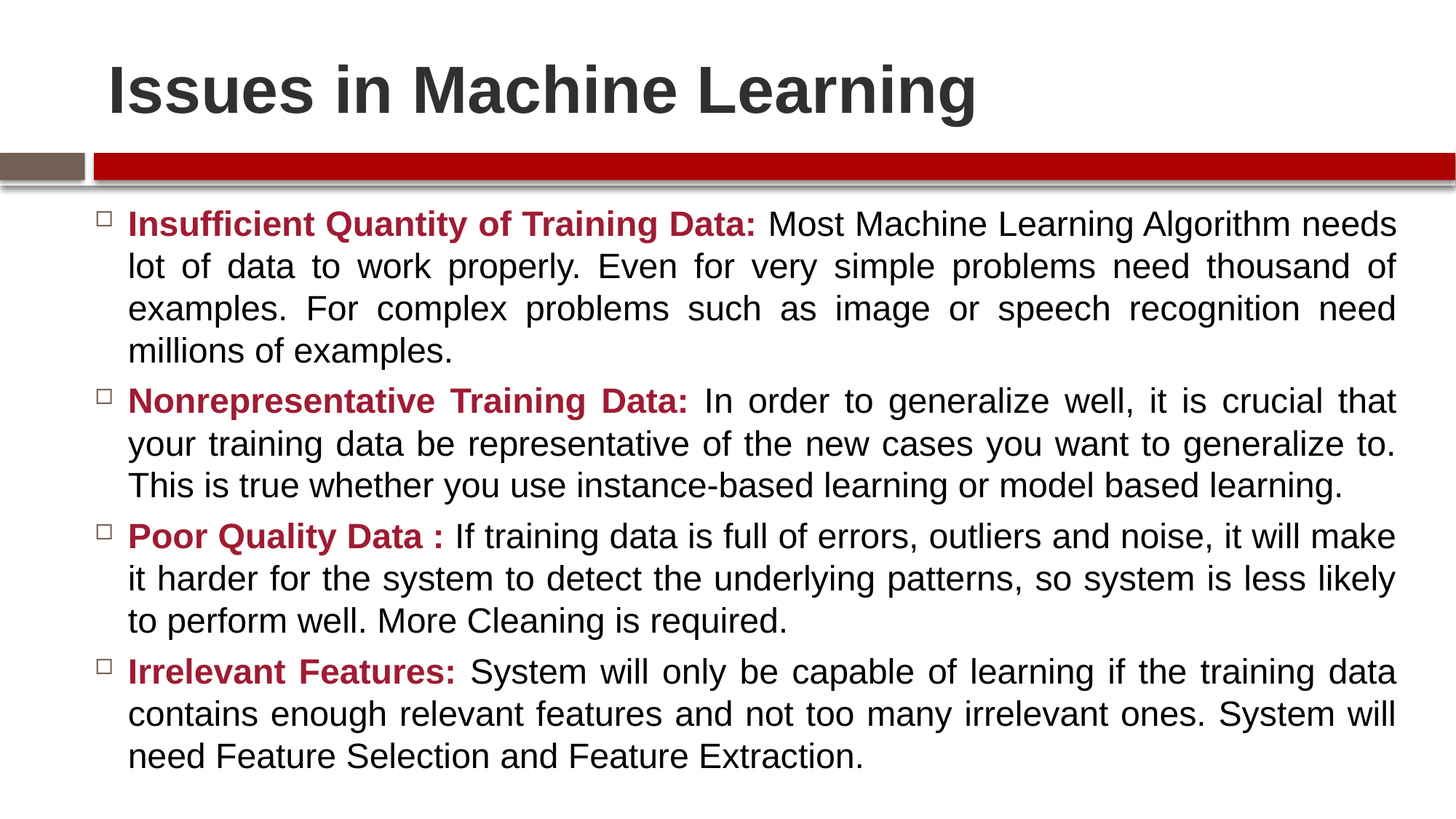

# Issues in Machine Learning
Insufficient Quantity of Training Data: Most Machine Learning Algorithm needs lot of data to work properly. Even for very simple problems need thousand of examples. For complex problems such as image or speech recognition need millions of examples.
Nonrepresentative Training Data: In order to generalize well, it is crucial that your training data be representative of the new cases you want to generalize to. This is true whether you use instance-based learning or model based learning.
Poor Quality Data : If training data is full of errors, outliers and noise, it will make it harder for the system to detect the underlying patterns, so system is less likely to perform well. More Cleaning is required.
Irrelevant Features: System will only be capable of learning if the training data contains enough relevant features and not too many irrelevant ones. System will need Feature Selection and Feature Extraction.